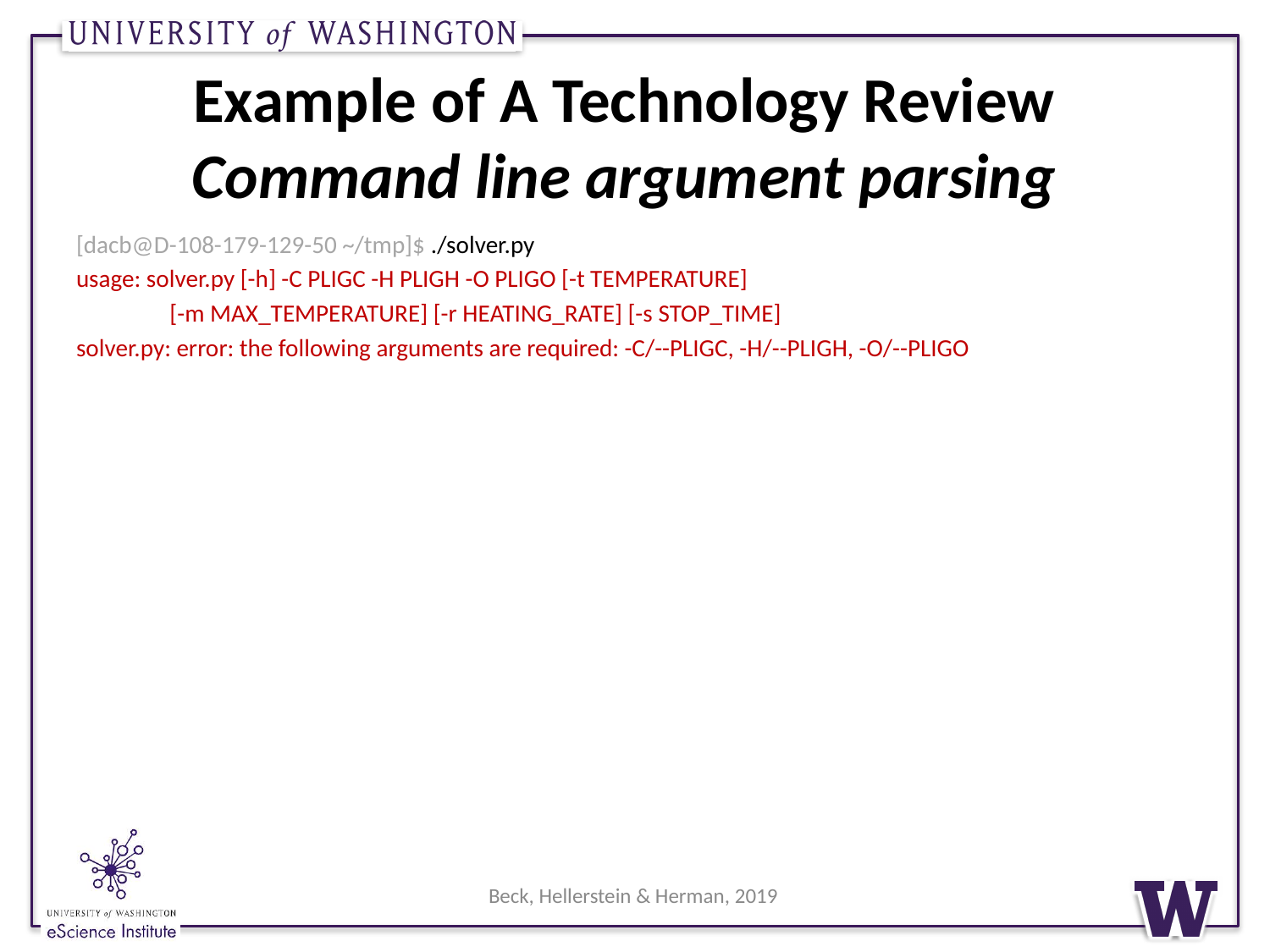

# Example of A Technology Review Command line argument parsing
[dacb@D-108-179-129-50 ~/tmp]$ ./solver.py
usage: solver.py [-h] -C PLIGC -H PLIGH -O PLIGO [-t TEMPERATURE]
                 [-m MAX_TEMPERATURE] [-r HEATING_RATE] [-s STOP_TIME]
solver.py: error: the following arguments are required: -C/--PLIGC, -H/--PLIGH, -O/--PLIGO
Beck, Hellerstein & Herman, 2019